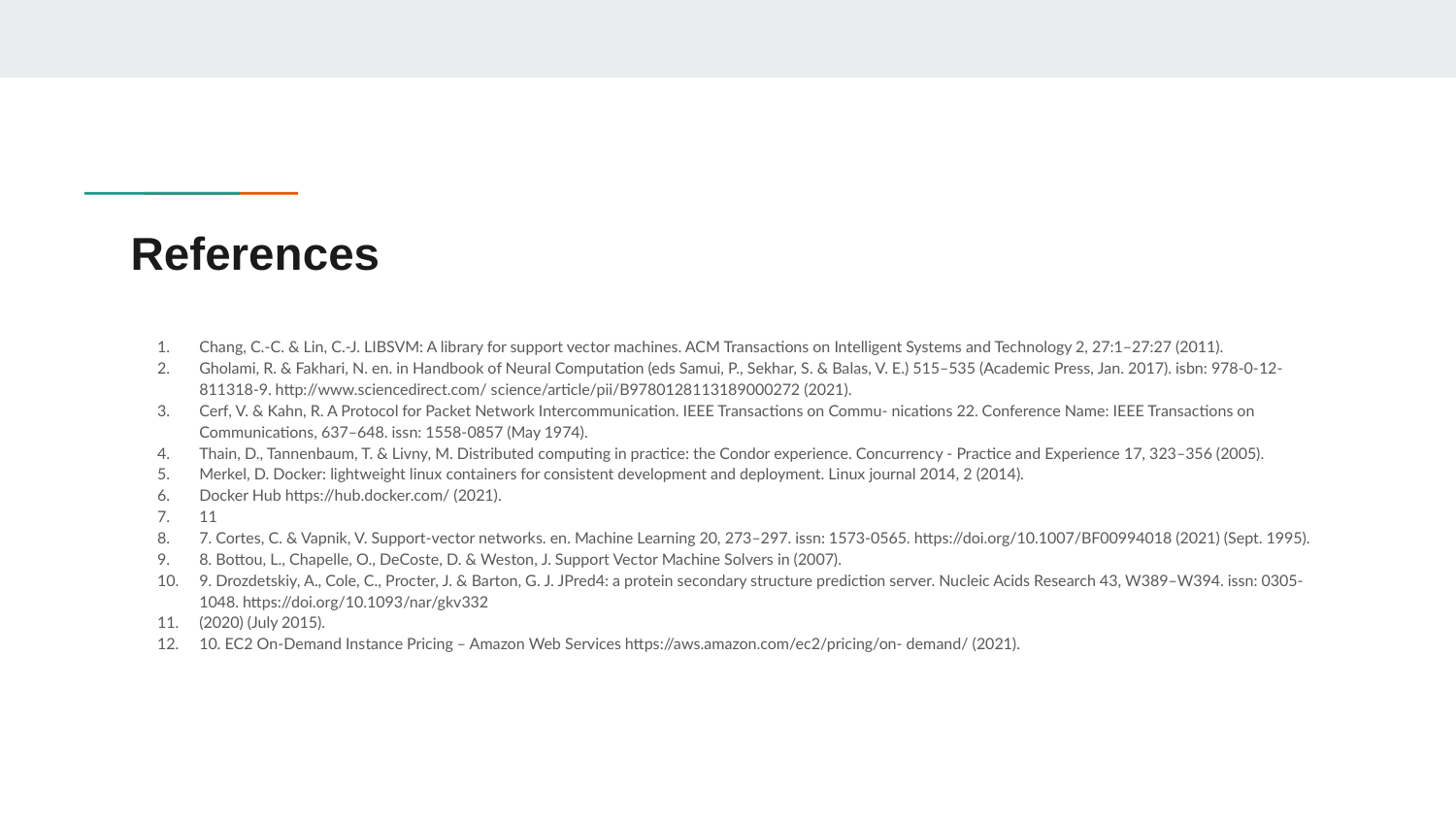

# References

Chang, C.-C. & Lin, C.-J. LIBSVM: A library for support vector machines. ACM Transactions on Intelligent Systems and Technology 2, 27:1–27:27 (2011).
Gholami, R. & Fakhari, N. en. in Handbook of Neural Computation (eds Samui, P., Sekhar, S. & Balas, V. E.) 515–535 (Academic Press, Jan. 2017). isbn: 978-0-12-811318-9. http://www.sciencedirect.com/ science/article/pii/B9780128113189000272 (2021).
Cerf, V. & Kahn, R. A Protocol for Packet Network Intercommunication. IEEE Transactions on Commu- nications 22. Conference Name: IEEE Transactions on Communications, 637–648. issn: 1558-0857 (May 1974).
Thain, D., Tannenbaum, T. & Livny, M. Distributed computing in practice: the Condor experience. Concurrency - Practice and Experience 17, 323–356 (2005).
Merkel, D. Docker: lightweight linux containers for consistent development and deployment. Linux journal 2014, 2 (2014).
Docker Hub https://hub.docker.com/ (2021).
11
7. Cortes, C. & Vapnik, V. Support-vector networks. en. Machine Learning 20, 273–297. issn: 1573-0565. https://doi.org/10.1007/BF00994018 (2021) (Sept. 1995).
8. Bottou, L., Chapelle, O., DeCoste, D. & Weston, J. Support Vector Machine Solvers in (2007).
9. Drozdetskiy, A., Cole, C., Procter, J. & Barton, G. J. JPred4: a protein secondary structure prediction server. Nucleic Acids Research 43, W389–W394. issn: 0305-1048. https://doi.org/10.1093/nar/gkv332
(2020) (July 2015).
10. EC2 On-Demand Instance Pricing – Amazon Web Services https://aws.amazon.com/ec2/pricing/on- demand/ (2021).